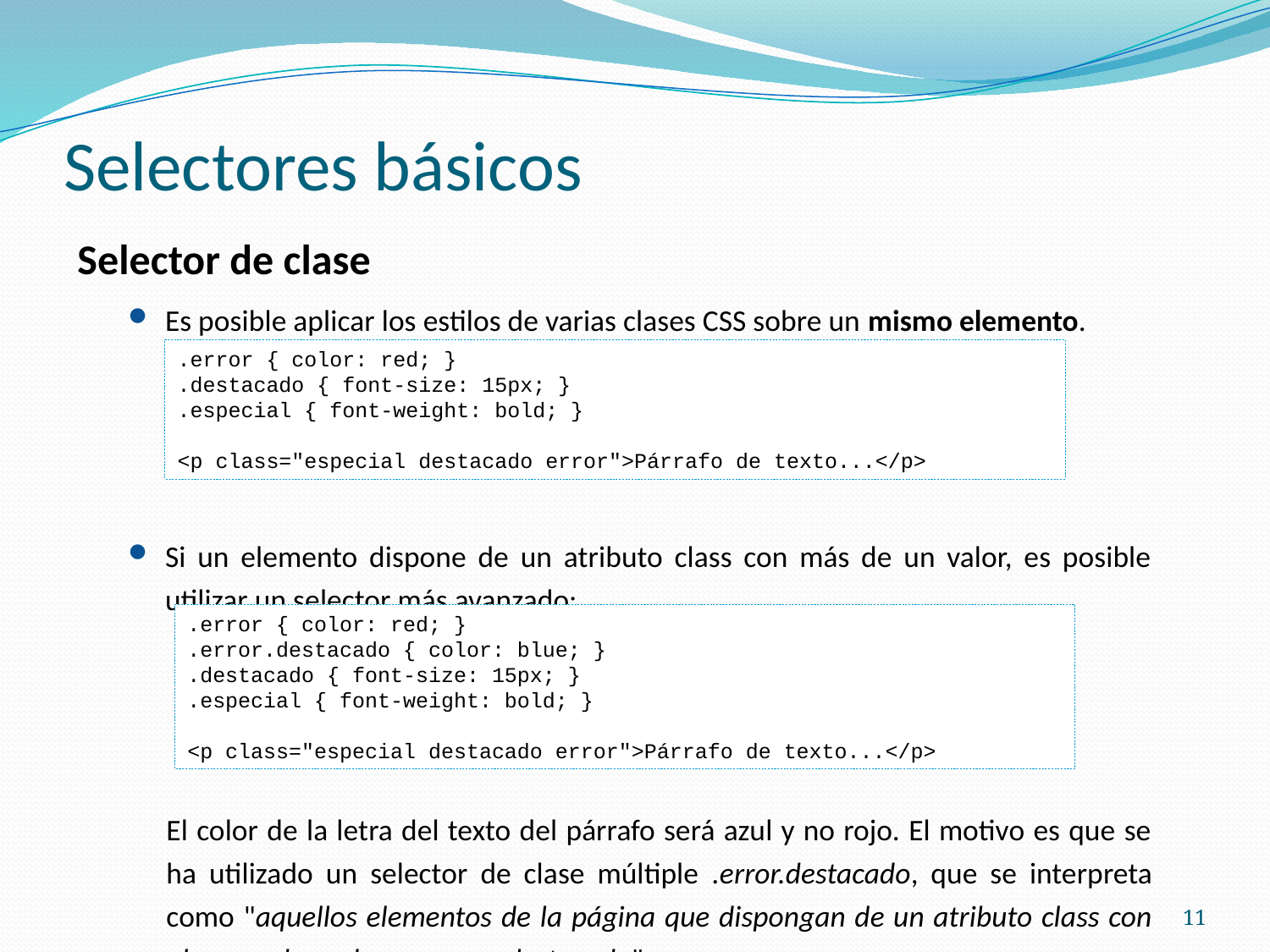

# Selectores básicos
Selector de clase
Es posible aplicar los estilos de varias clases CSS sobre un mismo elemento.

Si un elemento dispone de un atributo class con más de un valor, es posible utilizar un selector más avanzado:

El color de la letra del texto del párrafo será azul y no rojo. El motivo es que se ha utilizado un selector de clase múltiple .error.destacado, que se interpreta como "aquellos elementos de la página que dispongan de un atributo class con al menos los valores error y destacado".
.error { color: red; }
.destacado { font-size: 15px; }
.especial { font-weight: bold; }

<p class="especial destacado error">Párrafo de texto...</p>
.error { color: red; }
.error.destacado { color: blue; }
.destacado { font-size: 15px; }
.especial { font-weight: bold; }

<p class="especial destacado error">Párrafo de texto...</p>
11